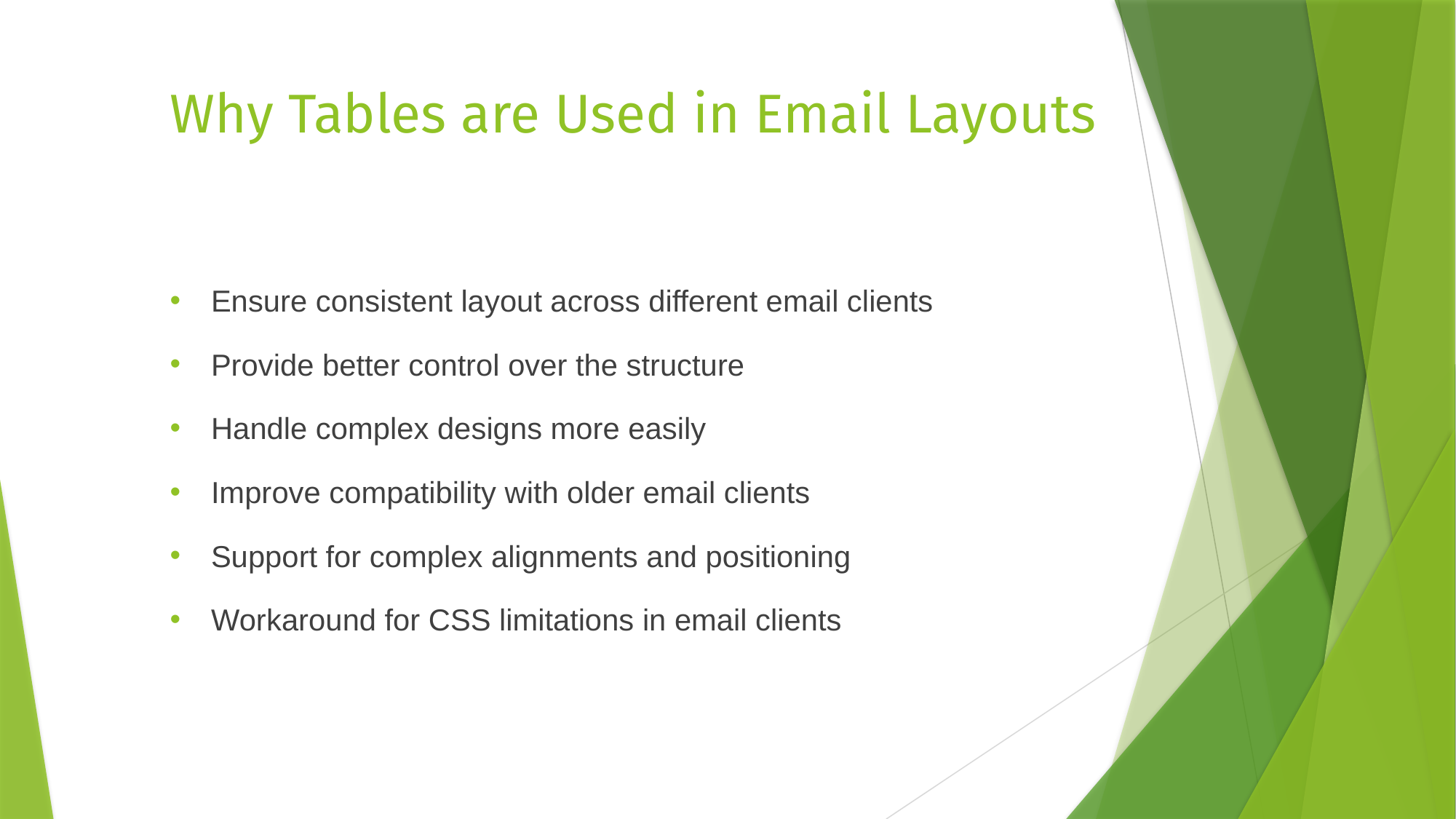

# Why Tables are Used in Email Layouts
Ensure consistent layout across different email clients
Provide better control over the structure
Handle complex designs more easily
Improve compatibility with older email clients
Support for complex alignments and positioning
Workaround for CSS limitations in email clients